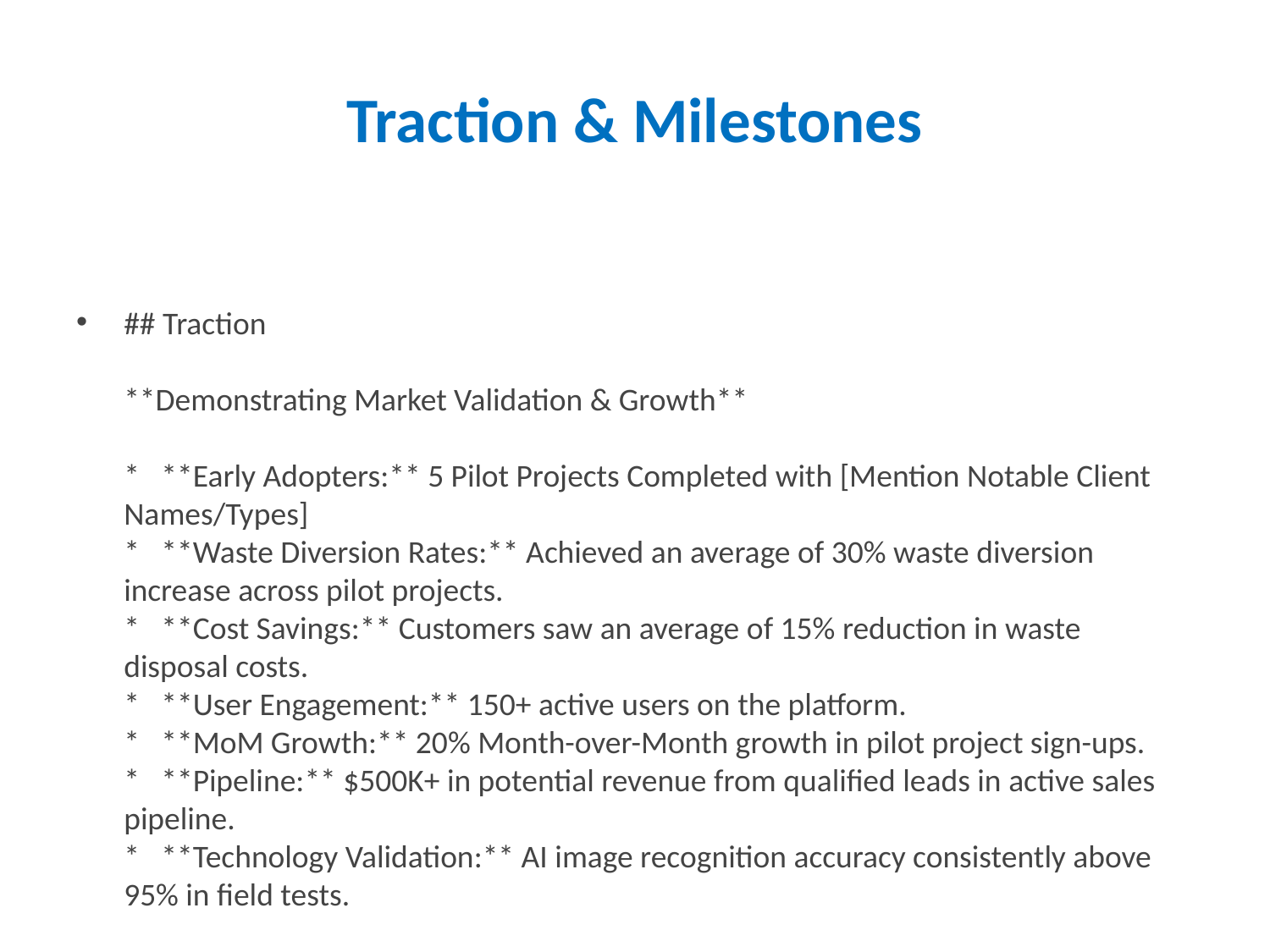

# Traction & Milestones

## Traction **Demonstrating Market Validation & Growth** *   **Early Adopters:** 5 Pilot Projects Completed with [Mention Notable Client Names/Types] *   **Waste Diversion Rates:** Achieved an average of 30% waste diversion increase across pilot projects. *   **Cost Savings:** Customers saw an average of 15% reduction in waste disposal costs. *   **User Engagement:** 150+ active users on the platform. *   **MoM Growth:** 20% Month-over-Month growth in pilot project sign-ups. *   **Pipeline:** $500K+ in potential revenue from qualified leads in active sales pipeline. *   **Technology Validation:** AI image recognition accuracy consistently above 95% in field tests.